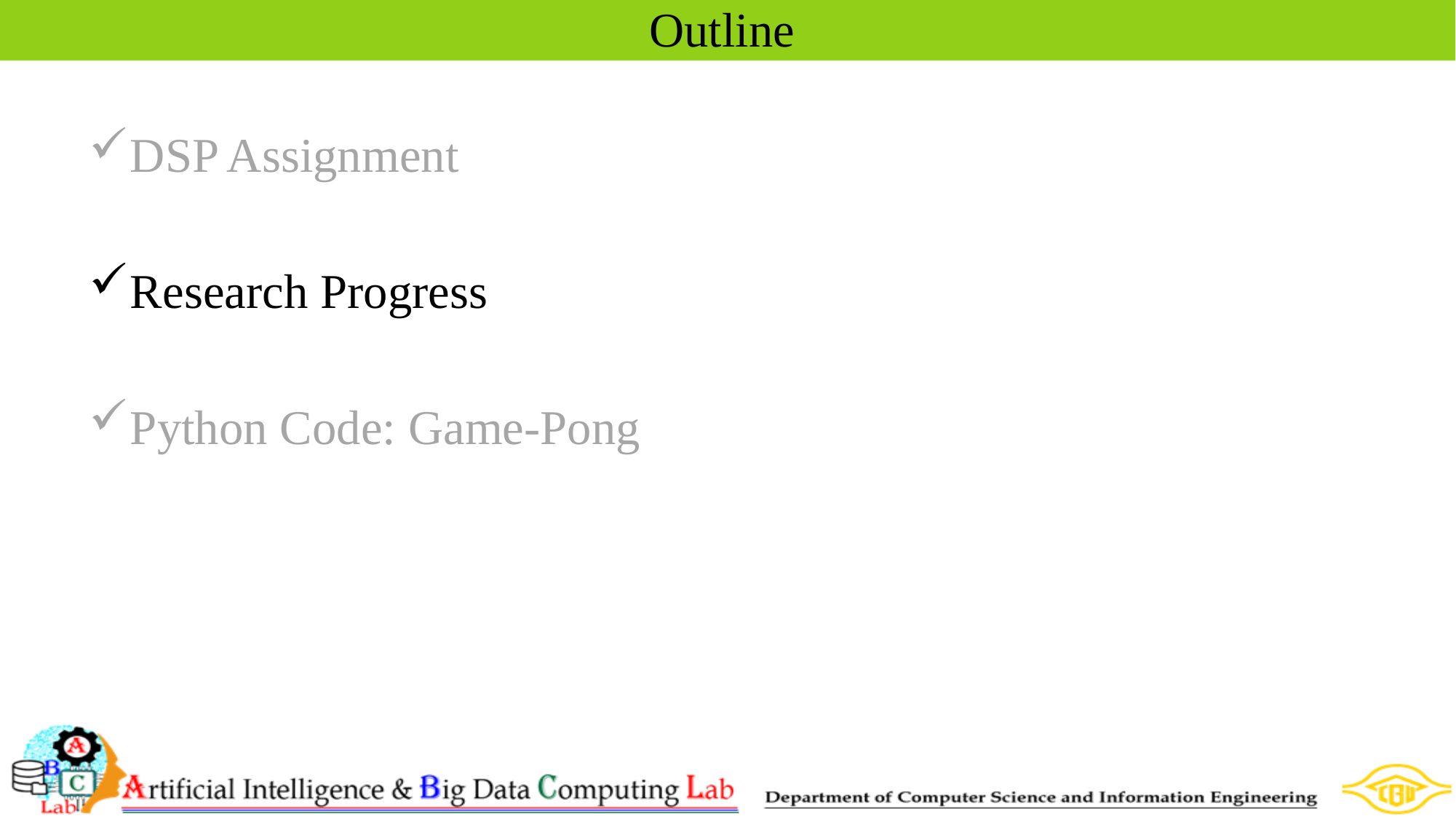

# Outline
DSP Assignment

Research Progress

Python Code: Game-Pong